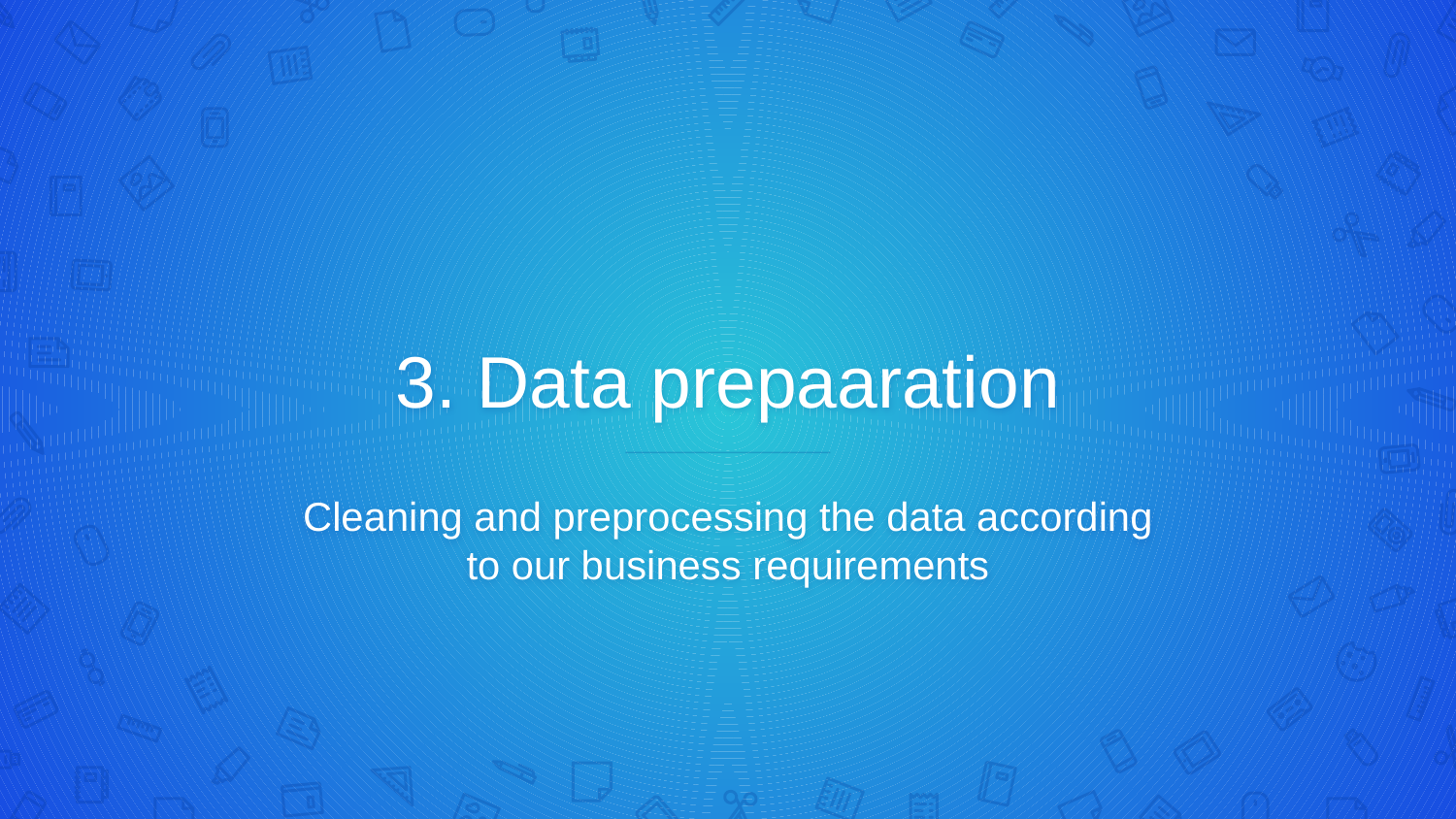

# 3. Data prepaaration
Cleaning and preprocessing the data according to our business requirements